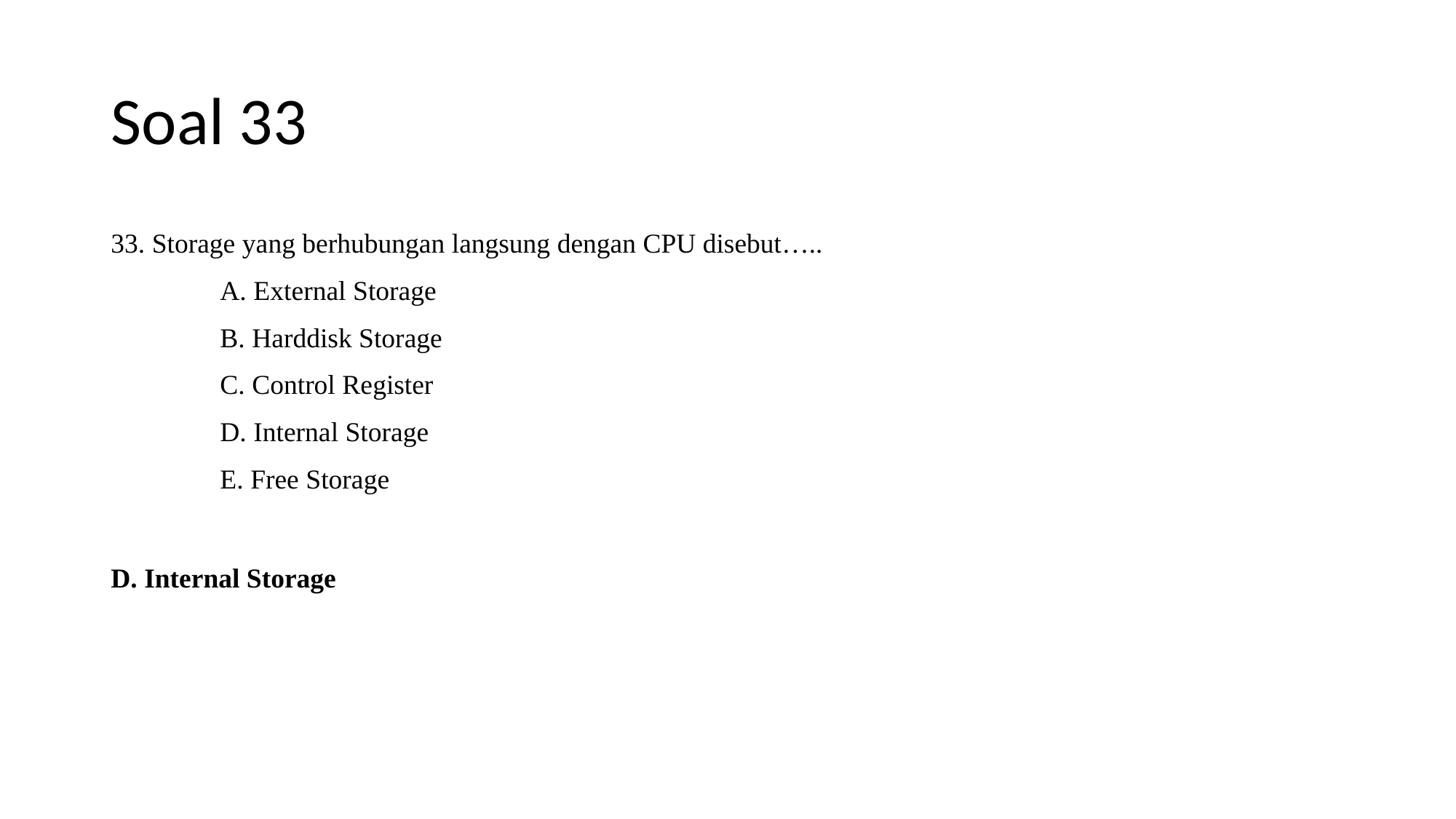

# Soal 33
33. Storage yang berhubungan langsung dengan CPU disebut…..
	A. External Storage
	B. Harddisk Storage
	C. Control Register
	D. Internal Storage
	E. Free Storage

D. Internal Storage